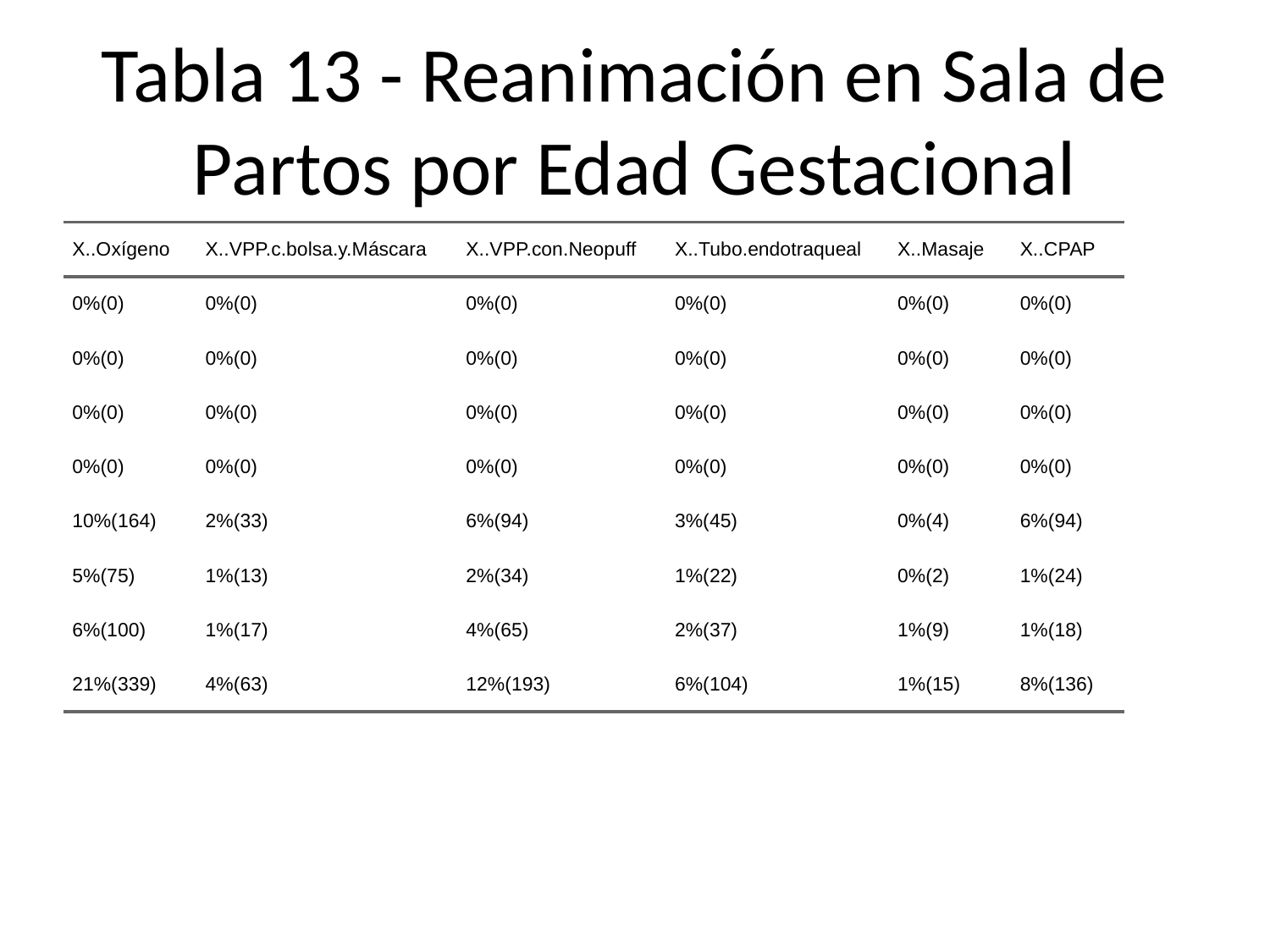

# Tabla 13 - Reanimación en Sala de Partos por Edad Gestacional
| X..Oxígeno | X..VPP.c.bolsa.y.Máscara | X..VPP.con.Neopuff | X..Tubo.endotraqueal | X..Masaje | X..CPAP |
| --- | --- | --- | --- | --- | --- |
| 0%(0) | 0%(0) | 0%(0) | 0%(0) | 0%(0) | 0%(0) |
| 0%(0) | 0%(0) | 0%(0) | 0%(0) | 0%(0) | 0%(0) |
| 0%(0) | 0%(0) | 0%(0) | 0%(0) | 0%(0) | 0%(0) |
| 0%(0) | 0%(0) | 0%(0) | 0%(0) | 0%(0) | 0%(0) |
| 10%(164) | 2%(33) | 6%(94) | 3%(45) | 0%(4) | 6%(94) |
| 5%(75) | 1%(13) | 2%(34) | 1%(22) | 0%(2) | 1%(24) |
| 6%(100) | 1%(17) | 4%(65) | 2%(37) | 1%(9) | 1%(18) |
| 21%(339) | 4%(63) | 12%(193) | 6%(104) | 1%(15) | 8%(136) |